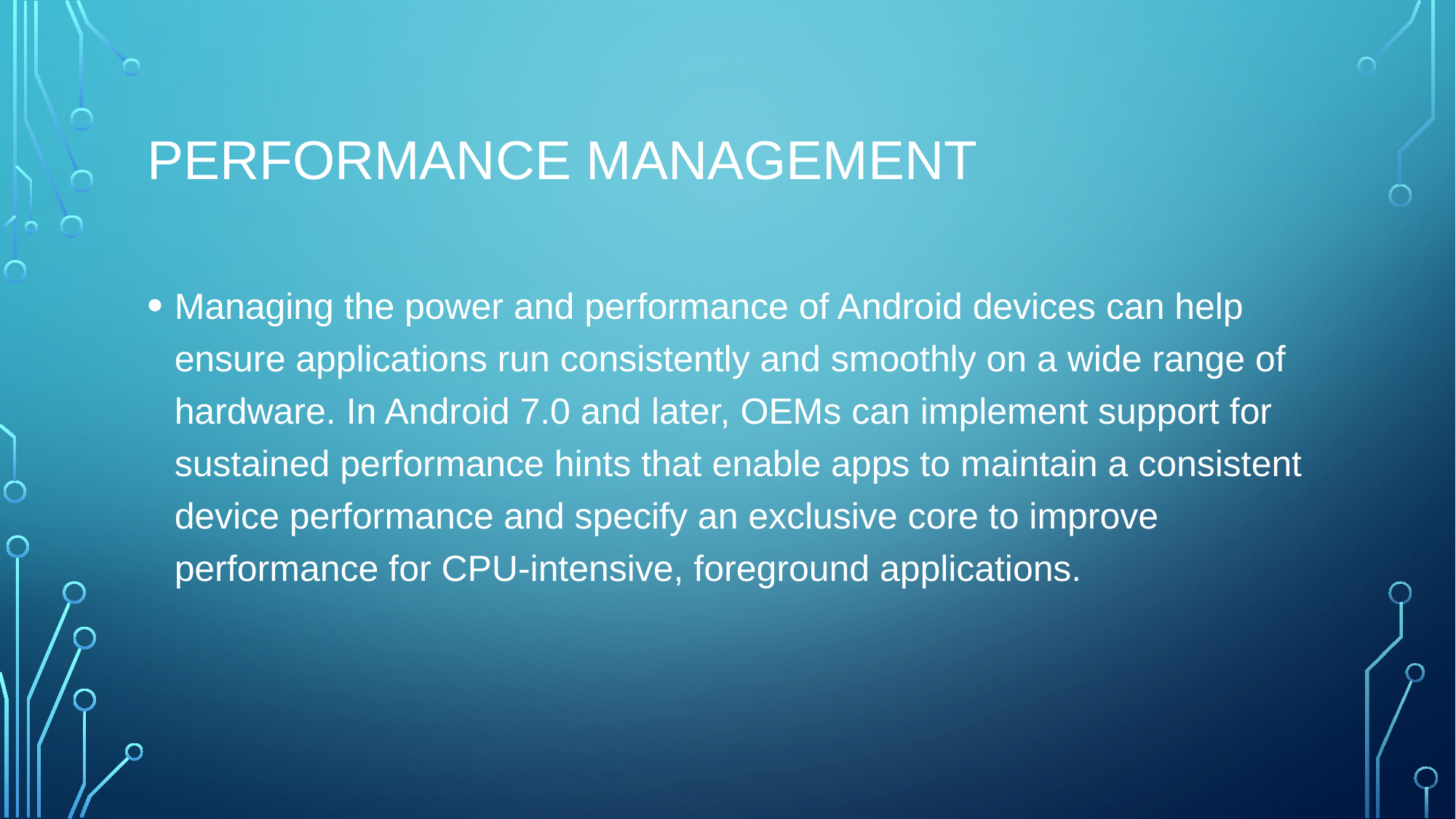

# Performance Management
Managing the power and performance of Android devices can help ensure applications run consistently and smoothly on a wide range of hardware. In Android 7.0 and later, OEMs can implement support for sustained performance hints that enable apps to maintain a consistent device performance and specify an exclusive core to improve performance for CPU-intensive, foreground applications.